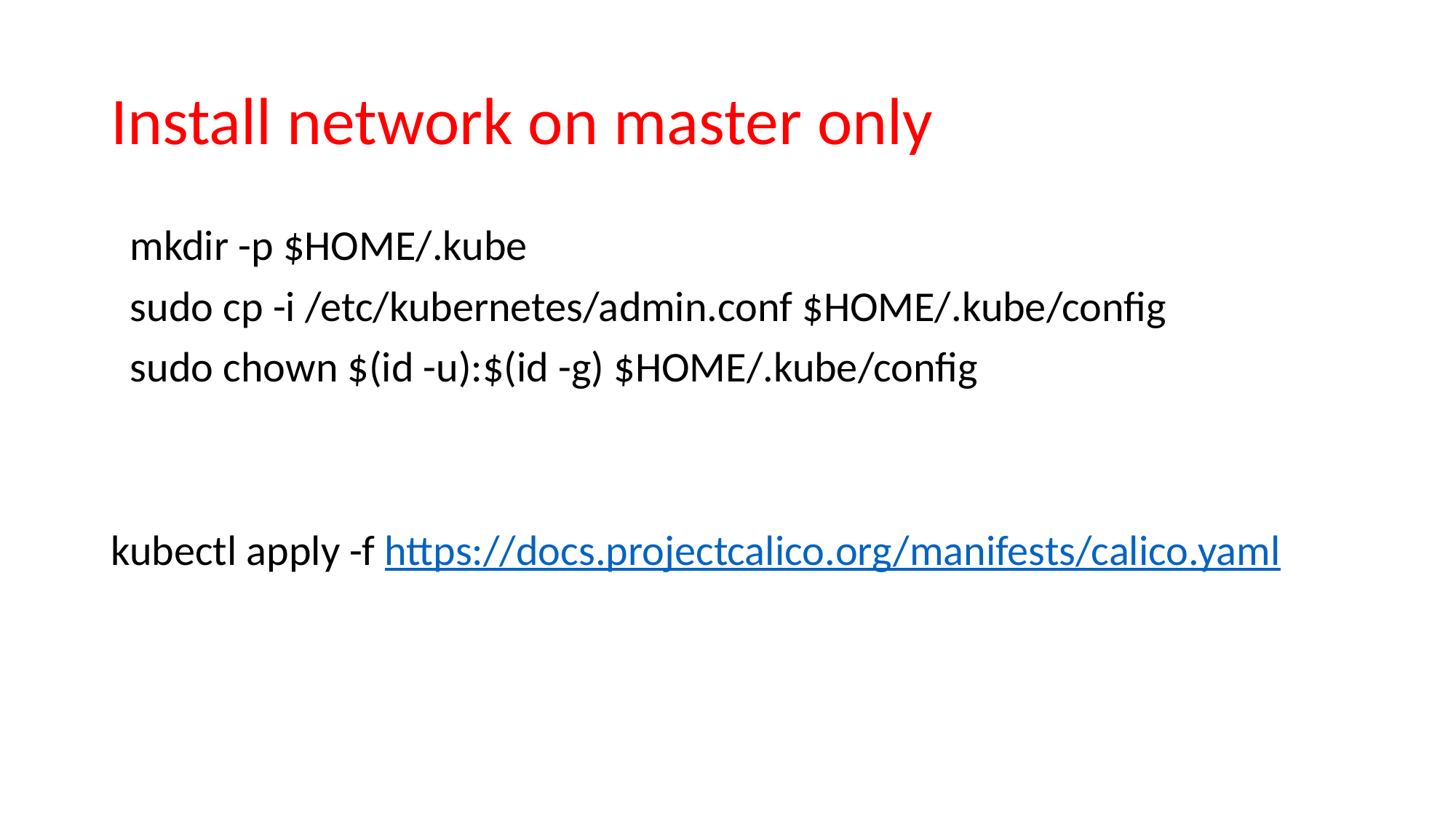

# Install network on master only
  mkdir -p $HOME/.kube
  sudo cp -i /etc/kubernetes/admin.conf $HOME/.kube/config
  sudo chown $(id -u):$(id -g) $HOME/.kube/config

kubectl apply -f https://docs.projectcalico.org/manifests/calico.yaml